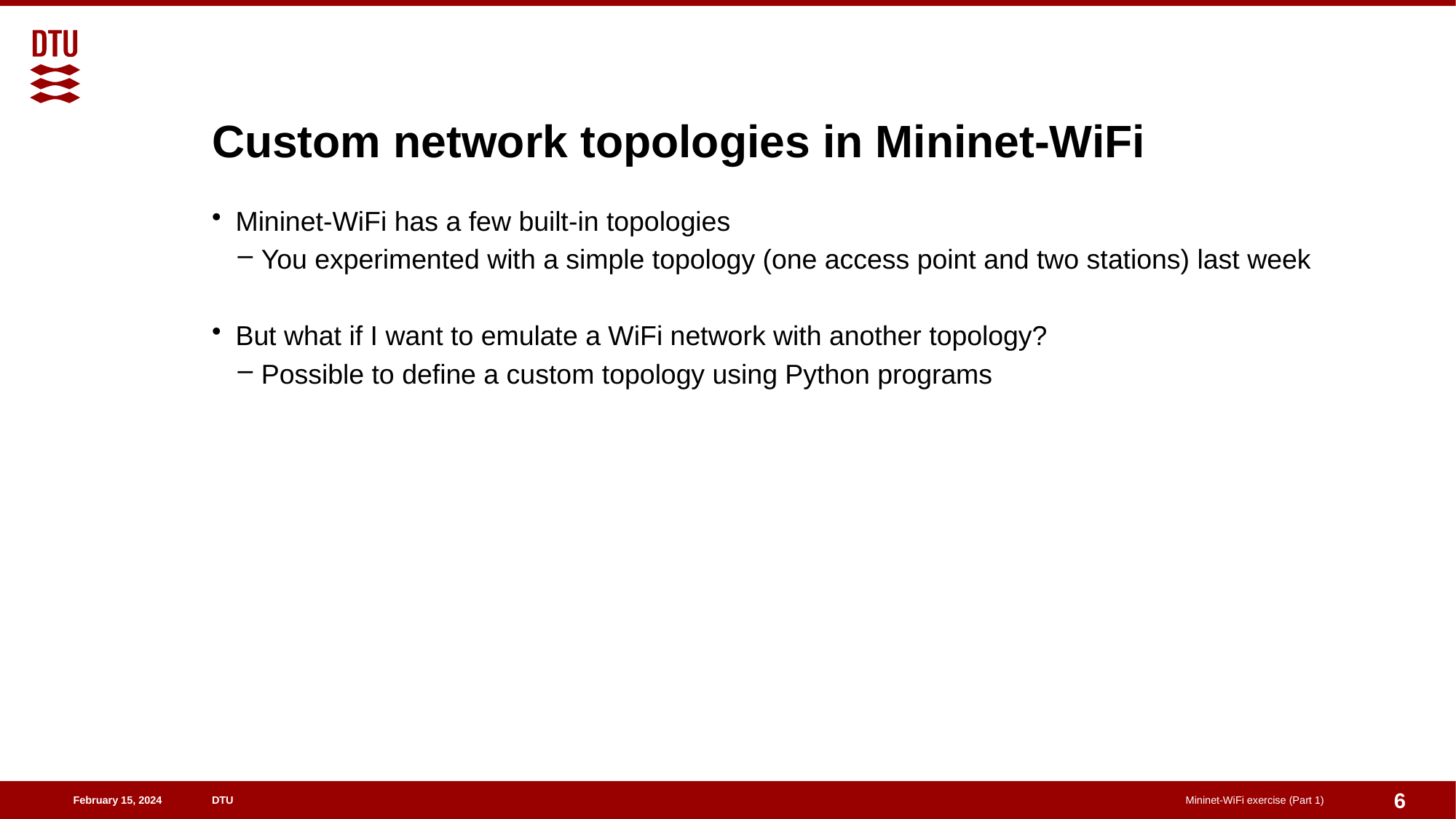

# Custom network topologies in Mininet-WiFi
Mininet-WiFi has a few built-in topologies
You experimented with a simple topology (one access point and two stations) last week

But what if I want to emulate a WiFi network with another topology?
Possible to define a custom topology using Python programs
6